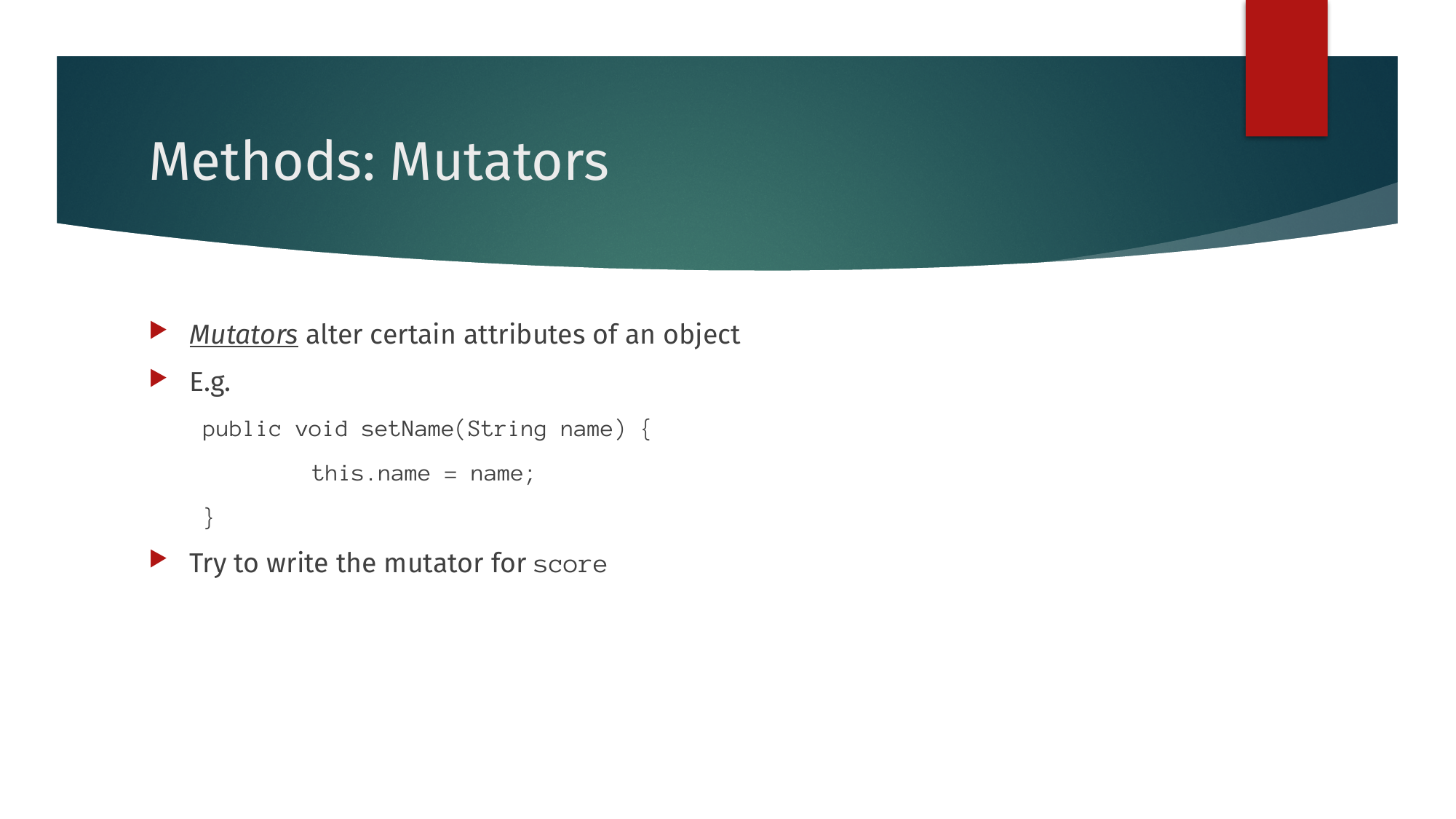

# Methods: Mutators
Mutators alter certain attributes of an object
E.g.
public void setName(String name) {
	this.name = name;
}
Try to write the mutator for score